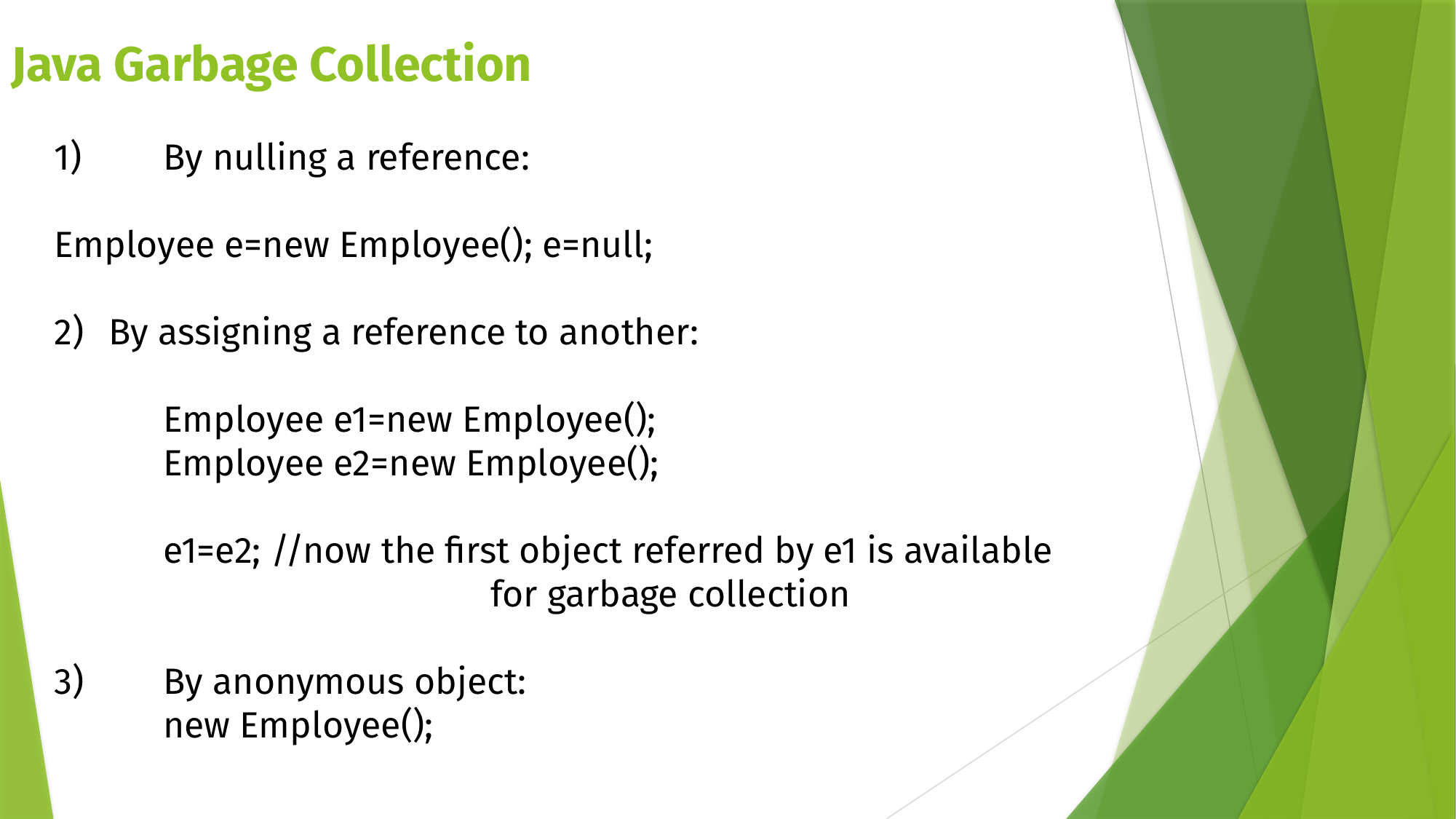

Java Garbage Collection
1)	By nulling a reference:

Employee e=new Employee(); e=null;

By assigning a reference to another:

	Employee e1=new Employee();
	Employee e2=new Employee();

	e1=e2; //now the first object referred by e1 is available
				for garbage collection

3)	By anonymous object:
	new Employee();